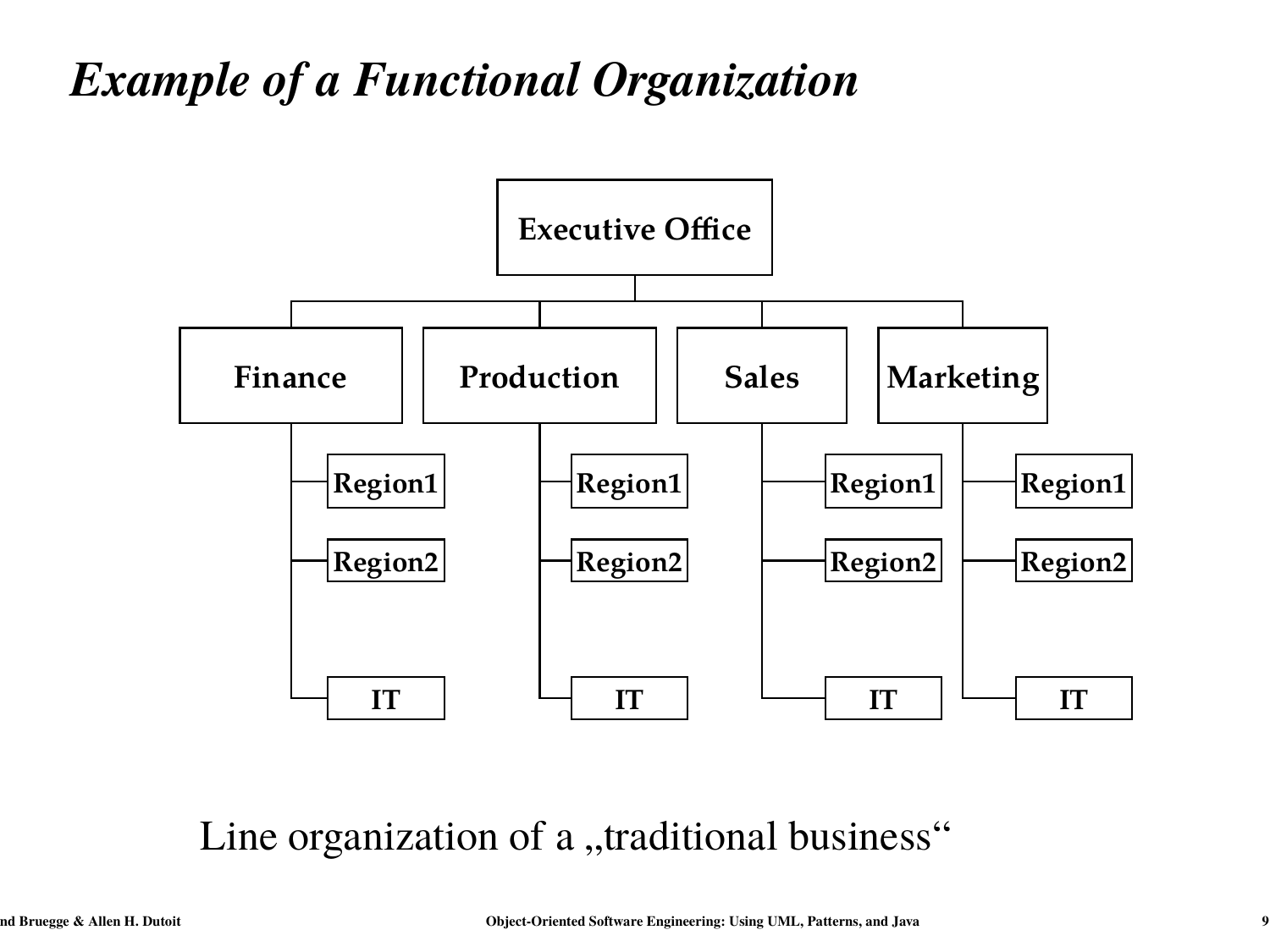

# Example of a Functional Organization
Executive Office
Finance
Production
Sales
Marketing
Region1
Region1
Region1
Region1
Region2
Region2
Region2
Region2
IT
IT
IT
IT
Line organization of a „traditional business“